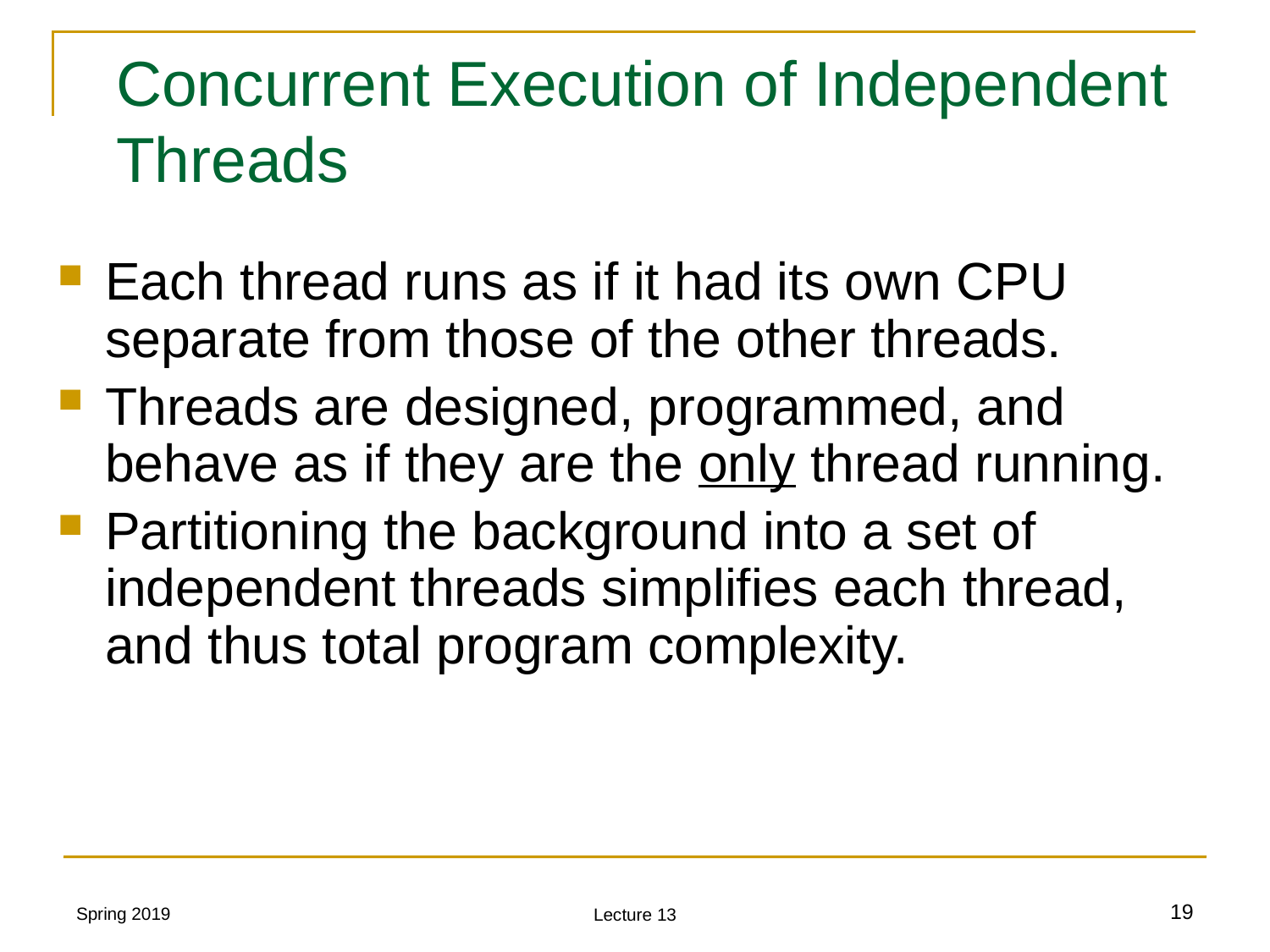

# Concurrent Execution of Independent Threads
Each thread runs as if it had its own CPU separate from those of the other threads.
Threads are designed, programmed, and behave as if they are the only thread running.
Partitioning the background into a set of independent threads simplifies each thread, and thus total program complexity.
Spring 2019
19
Lecture 13